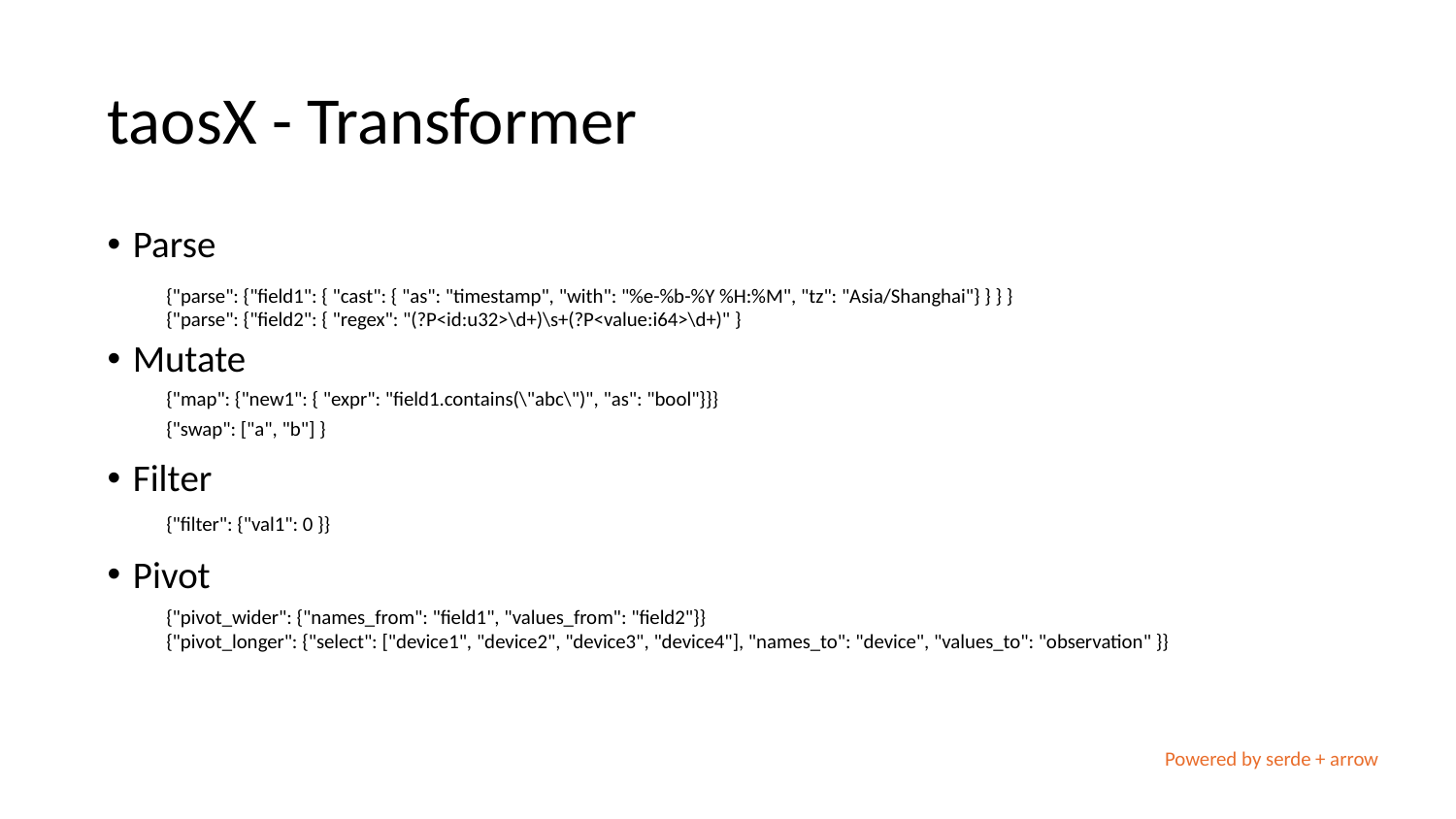

# taosX - Transformer
Parse
{"parse": {"field1": { "cast": { "as": "timestamp", "with": "%e-%b-%Y %H:%M", "tz": "Asia/Shanghai"} } } }
{"parse": {"field2": { "regex": "(?P<id:u32>\d+)\s+(?P<value:i64>\d+)" }
Mutate
{"map": {"new1": { "expr": "field1.contains(\"abc\")", "as": "bool"}}}
{"swap": ["a", "b"] }
Filter
{"filter": {"val1": 0 }}
Pivot
{"pivot_wider": {"names_from": "field1", "values_from": "field2"}}
{"pivot_longer": {"select": ["device1", "device2", "device3", "device4"], "names_to": "device", "values_to": "observation" }}
Powered by serde + arrow